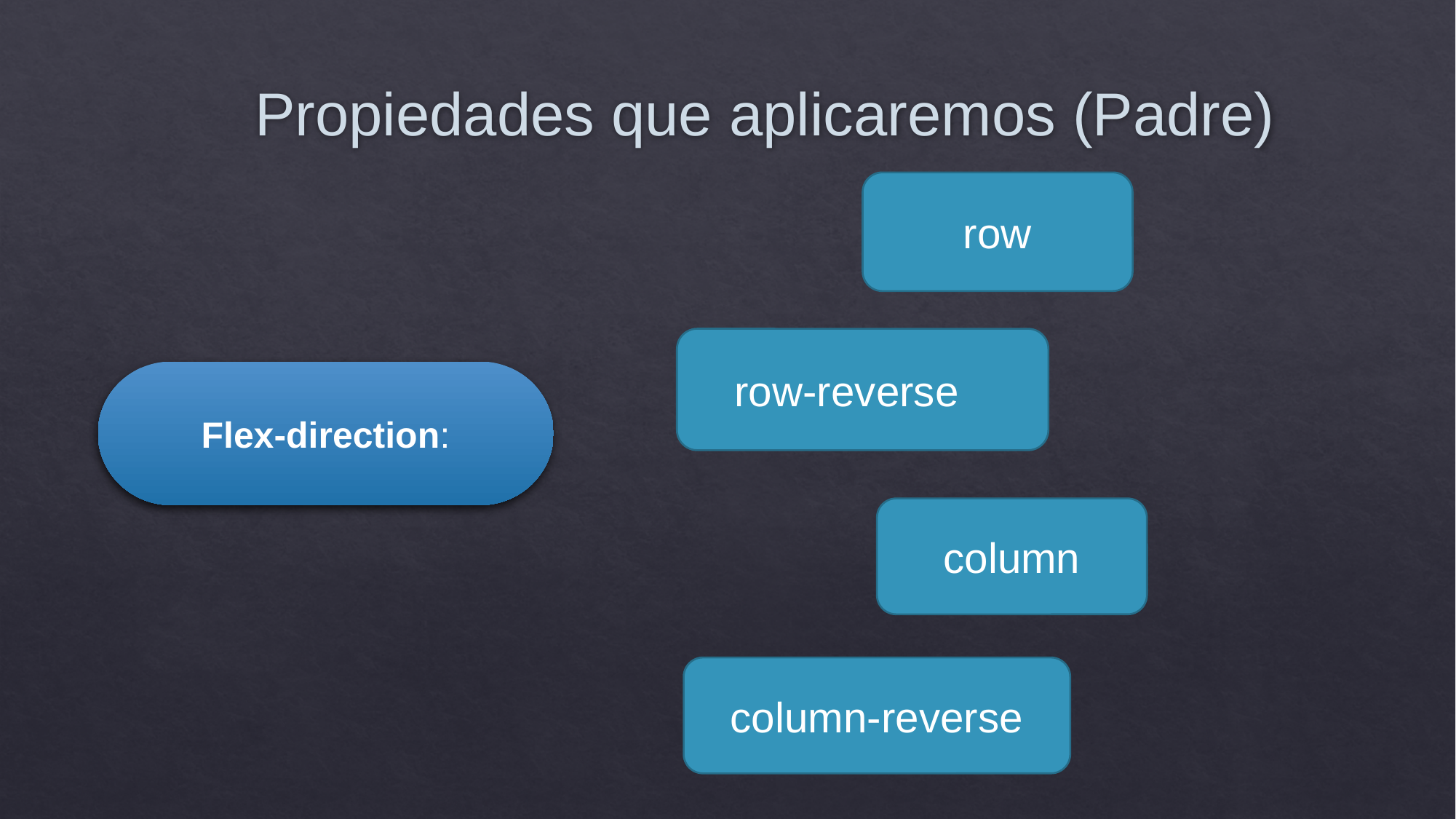

# Propiedades que aplicaremos (Padre)
row
   row-reverse
Flex-direction:
column
column-reverse